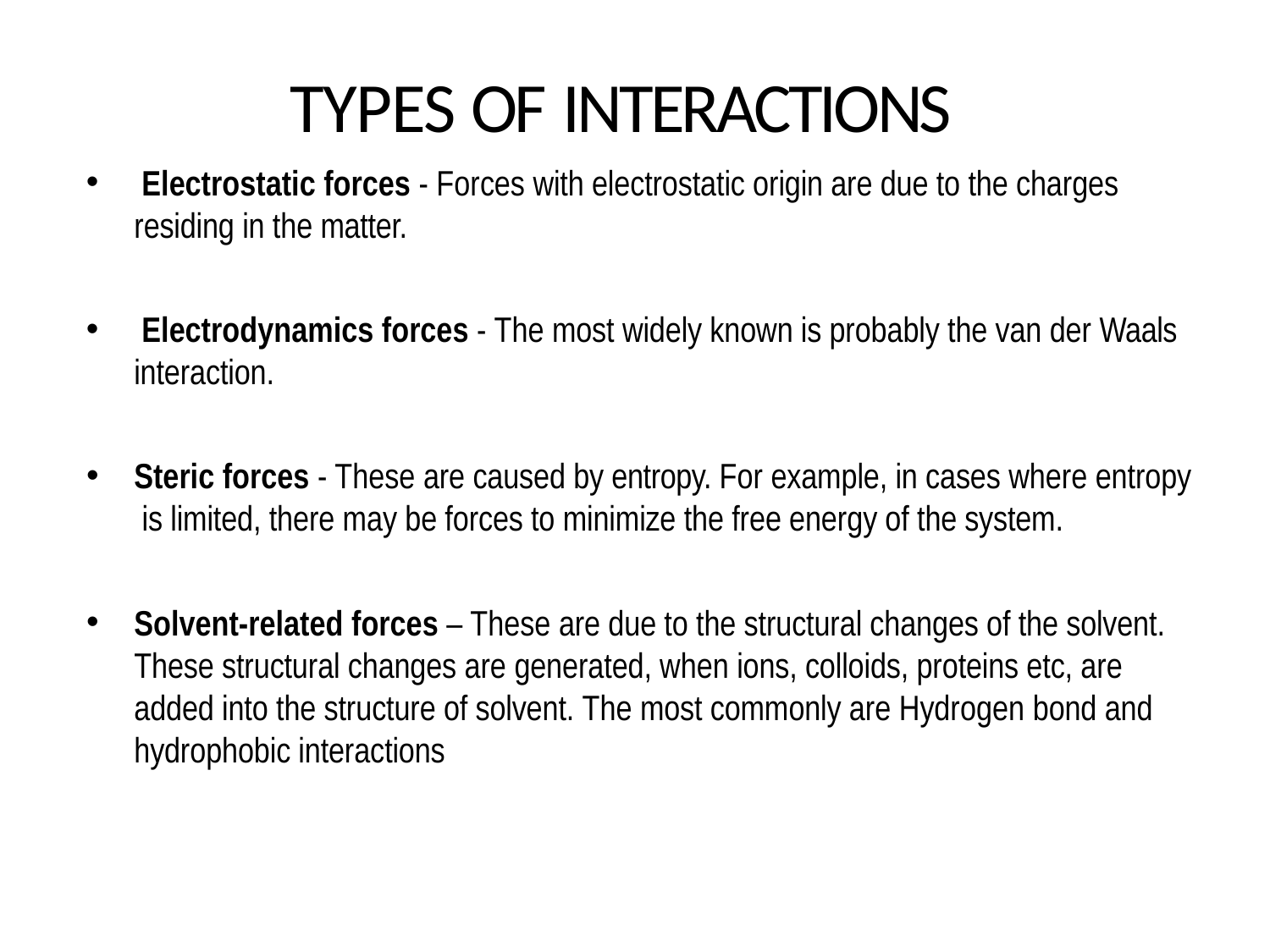

# TYPES OF INTERACTIONS
Electrostatic forces - Forces with electrostatic origin are due to the charges
residing in the matter.

Electrodynamics forces - The most widely known is probably the van der Waals
interaction.

Steric forces - These are caused by entropy. For example, in cases where entropy  is limited, there may be forces to minimize the free energy of the system.

Solvent-related forces – These are due to the structural changes of the solvent.  These structural changes are generated, when ions, colloids, proteins etc, are  added into the structure of solvent. The most commonly are Hydrogen bond and  hydrophobic interactions